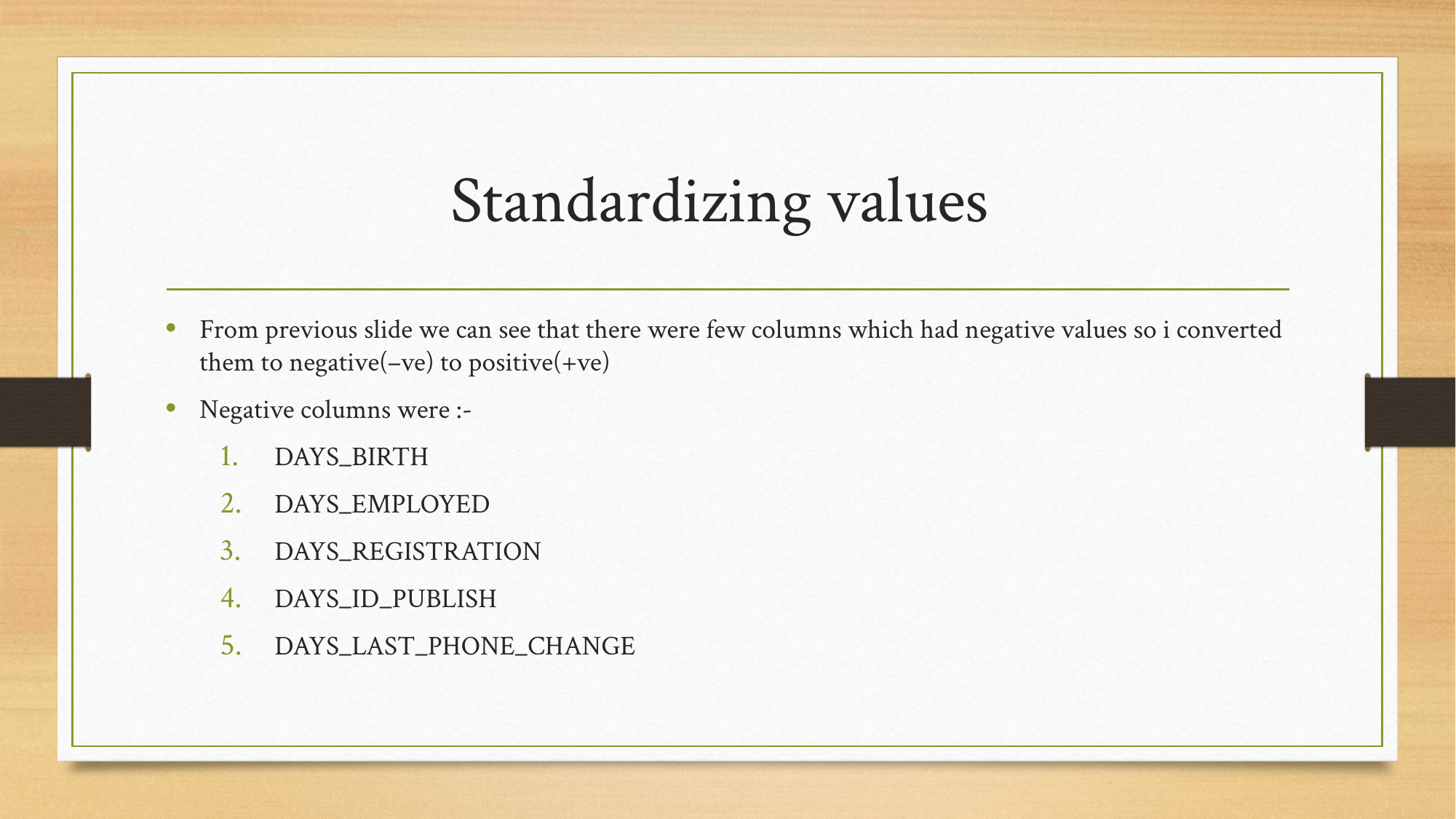

# Standardizing values
From previous slide we can see that there were few columns which had negative values so i converted them to negative(–ve) to positive(+ve)
Negative columns were :-
DAYS_BIRTH
DAYS_EMPLOYED
DAYS_REGISTRATION
DAYS_ID_PUBLISH
DAYS_LAST_PHONE_CHANGE